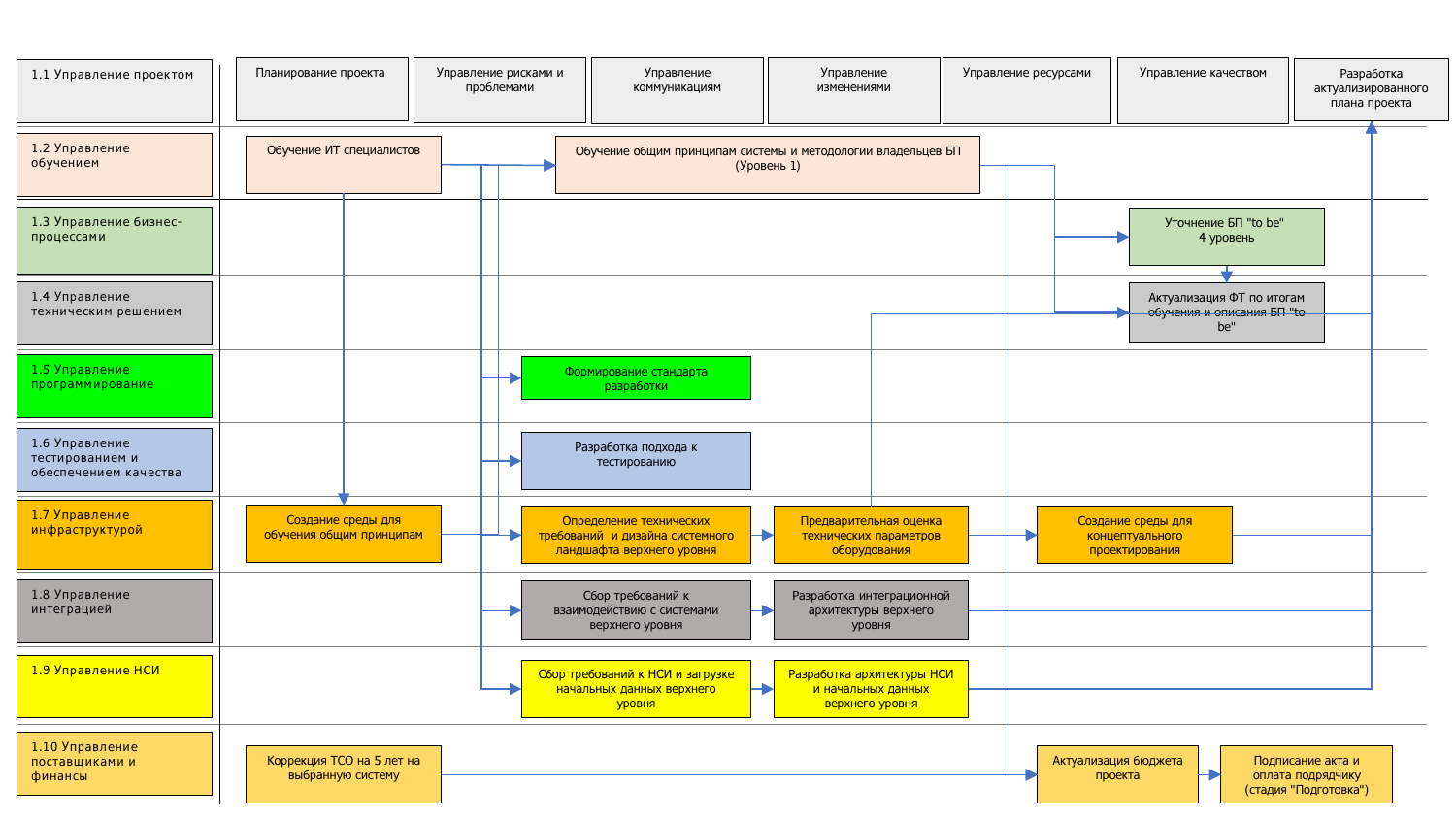

13\34
1. Подготовка (фаза "Планирование проекта)
Управление коммуникациям
Управление рисками и проблемами
Управление изменениями
Управление ресурсами
Управление качеством
Планирование проекта
Разработка актуализированного плана проекта
1.1 Управление проектом
1.2 Управление обучением
Обучение ИТ специалистов
Обучение общим принципам системы и методологии владельцев БП
(Уровень 1)
1.3 Управление бизнес-процессами
Уточнение БП "to be"
4 уровень
1.4 Управление техническим решением
Актуализация ФТ по итогам обучения и описания БП "to be"
1.5 Управление программирование
Формирование стандарта разработки
1.6 Управление тестированием и обеспечением качества
Разработка подхода к тестированию
1.7 Управление инфраструктурой
Создание среды для обучения общим принципам
Определение технических требований  и дизайна системного ландшафта верхнего уровня
Предварительная оценка технических параметров оборудования
Создание среды для концептуального проектирования
1.8 Управление интеграцией
Сбор требований к взаимодействию с системами верхнего уровня
Разработка интеграционной архитектуры верхнего уровня
1.9 Управление НСИ
Сбор требований к НСИ и загрузке начальных данных верхнего уровня
Разработка архитектуры НСИ и начальных данных верхнего уровня
1.10 Управление поставщиками и финансы
Коррекция ТСО на 5 лет на выбранную систему
Актуализация бюджета проекта
Подписание акта и оплата подрядчику (стадия "Подготовка")